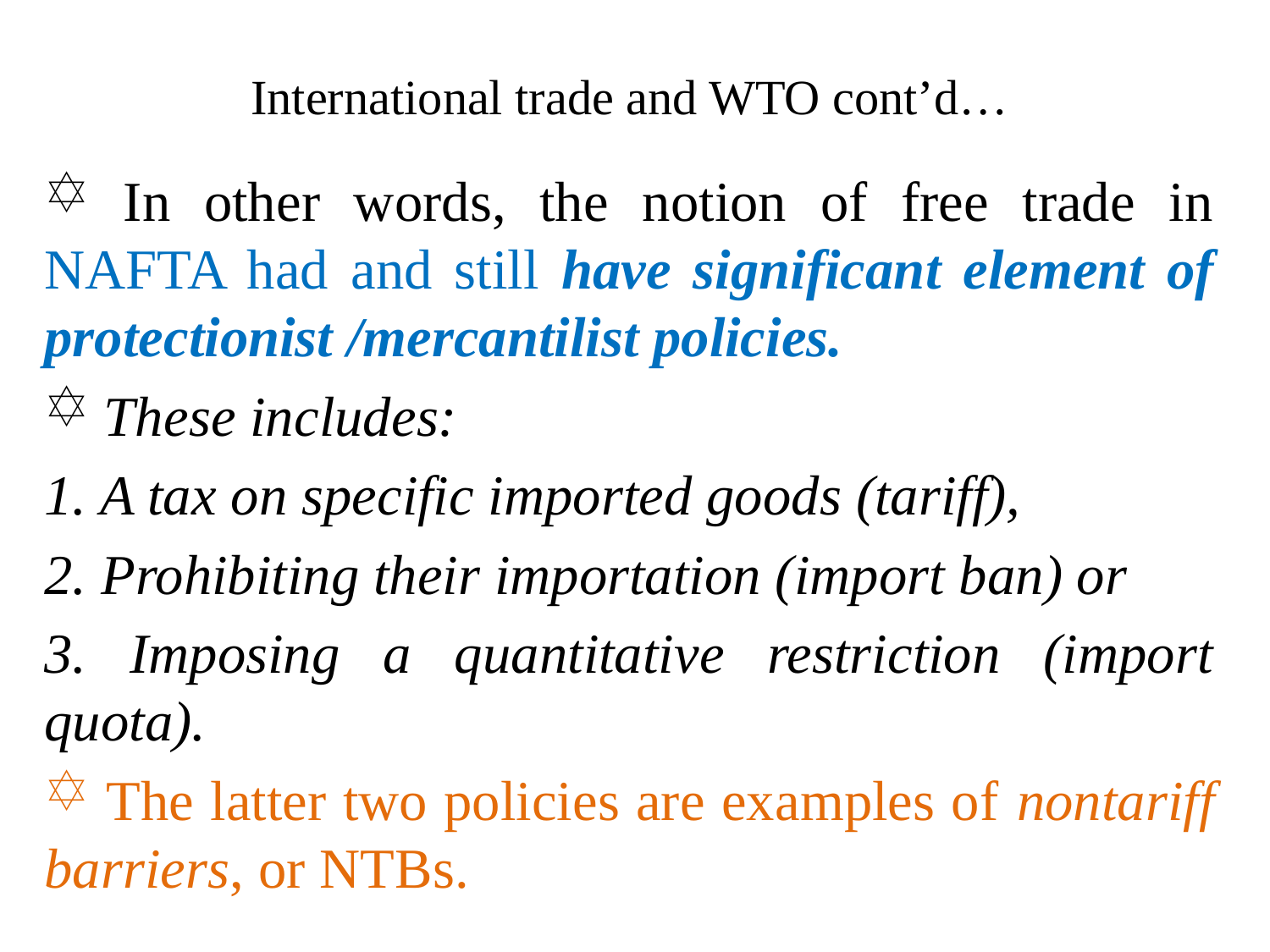

# International trade and WTO cont’d…
 In other words, the notion of free trade in NAFTA had and still have significant element of protectionist /mercantilist policies.
 These includes:
1. A tax on specific imported goods (tariff),
2. Prohibiting their importation (import ban) or
3. Imposing a quantitative restriction (import quota).
 The latter two policies are examples of nontariff barriers, or NTBs.